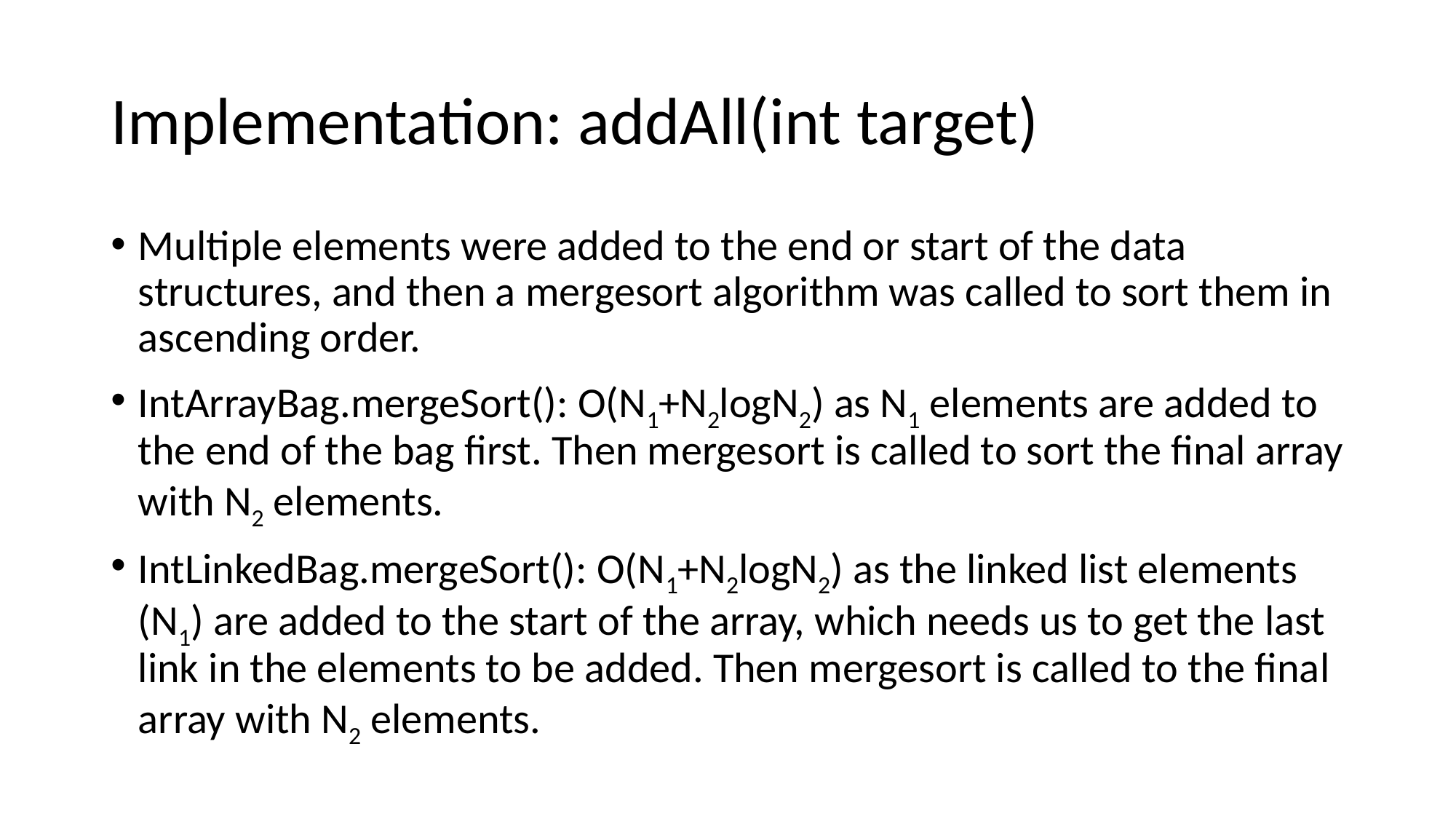

# Implementation: addAll(int target)
Multiple elements were added to the end or start of the data structures, and then a mergesort algorithm was called to sort them in ascending order.
IntArrayBag.mergeSort(): O(N1+N2logN2) as N1 elements are added to the end of the bag first. Then mergesort is called to sort the final array with N2 elements.
IntLinkedBag.mergeSort(): O(N1+N2logN2) as the linked list elements (N1) are added to the start of the array, which needs us to get the last link in the elements to be added. Then mergesort is called to the final array with N2 elements.